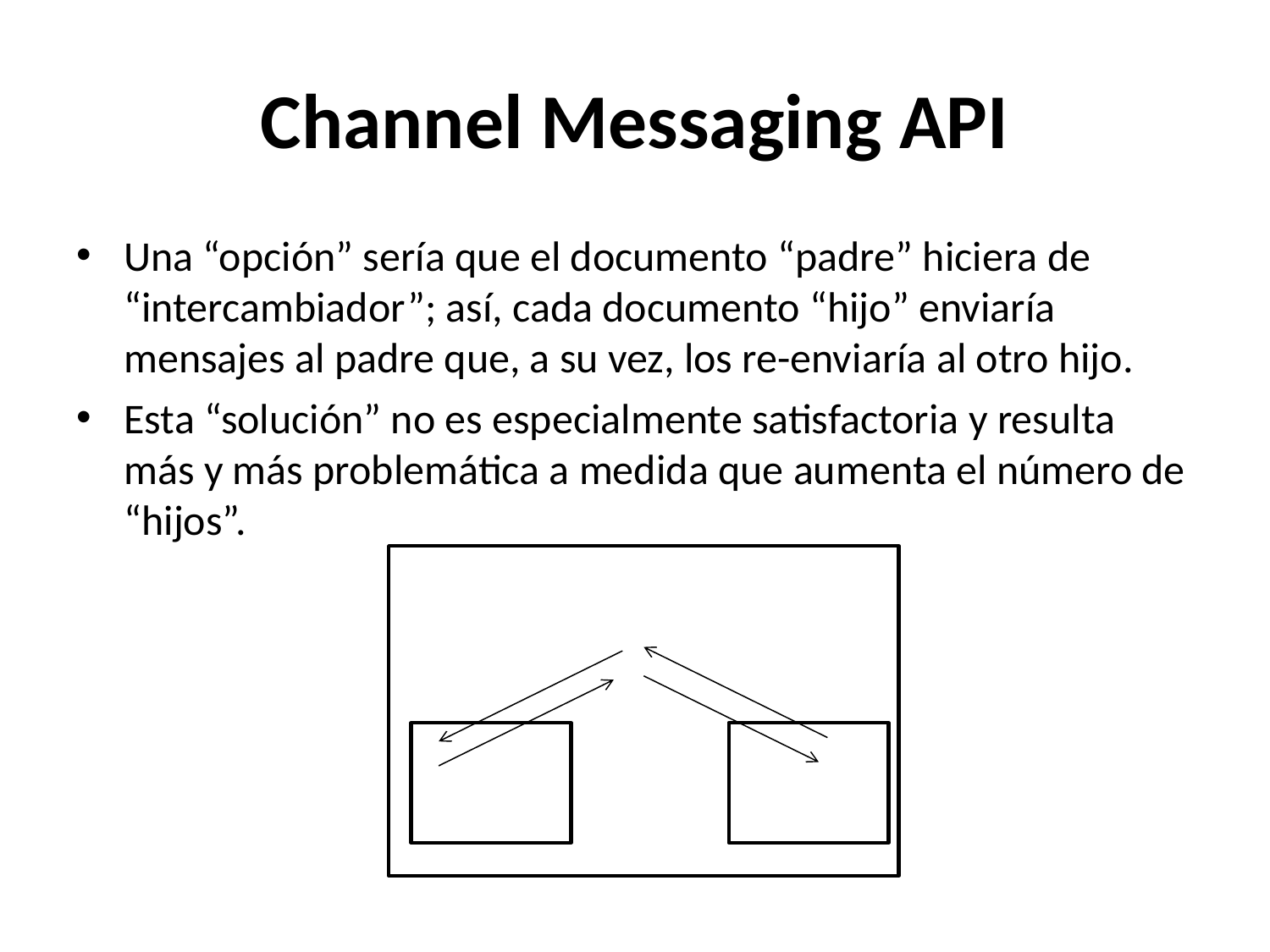

# Channel Messaging API
Una “opción” sería que el documento “padre” hiciera de “intercambiador”; así, cada documento “hijo” enviaría mensajes al padre que, a su vez, los re-enviaría al otro hijo.
Esta “solución” no es especialmente satisfactoria y resulta más y más problemática a medida que aumenta el número de “hijos”.